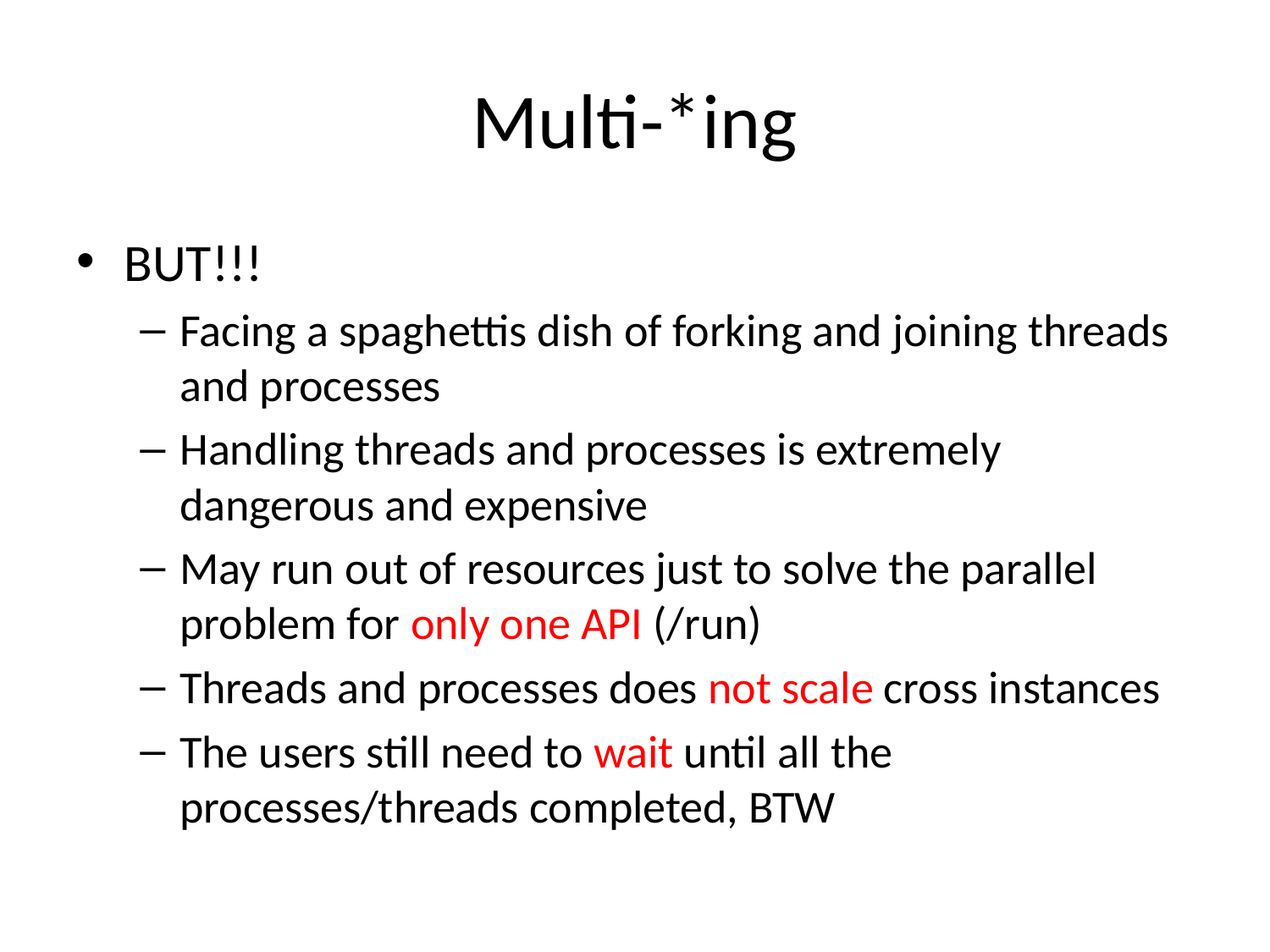

# Multi-*ing
BUT!!!
Facing a spaghettis dish of forking and joining threads and processes
Handling threads and processes is extremely dangerous and expensive
May run out of resources just to solve the parallel problem for only one API (/run)
Threads and processes does not scale cross instances
The users still need to wait until all the processes/threads completed, BTW